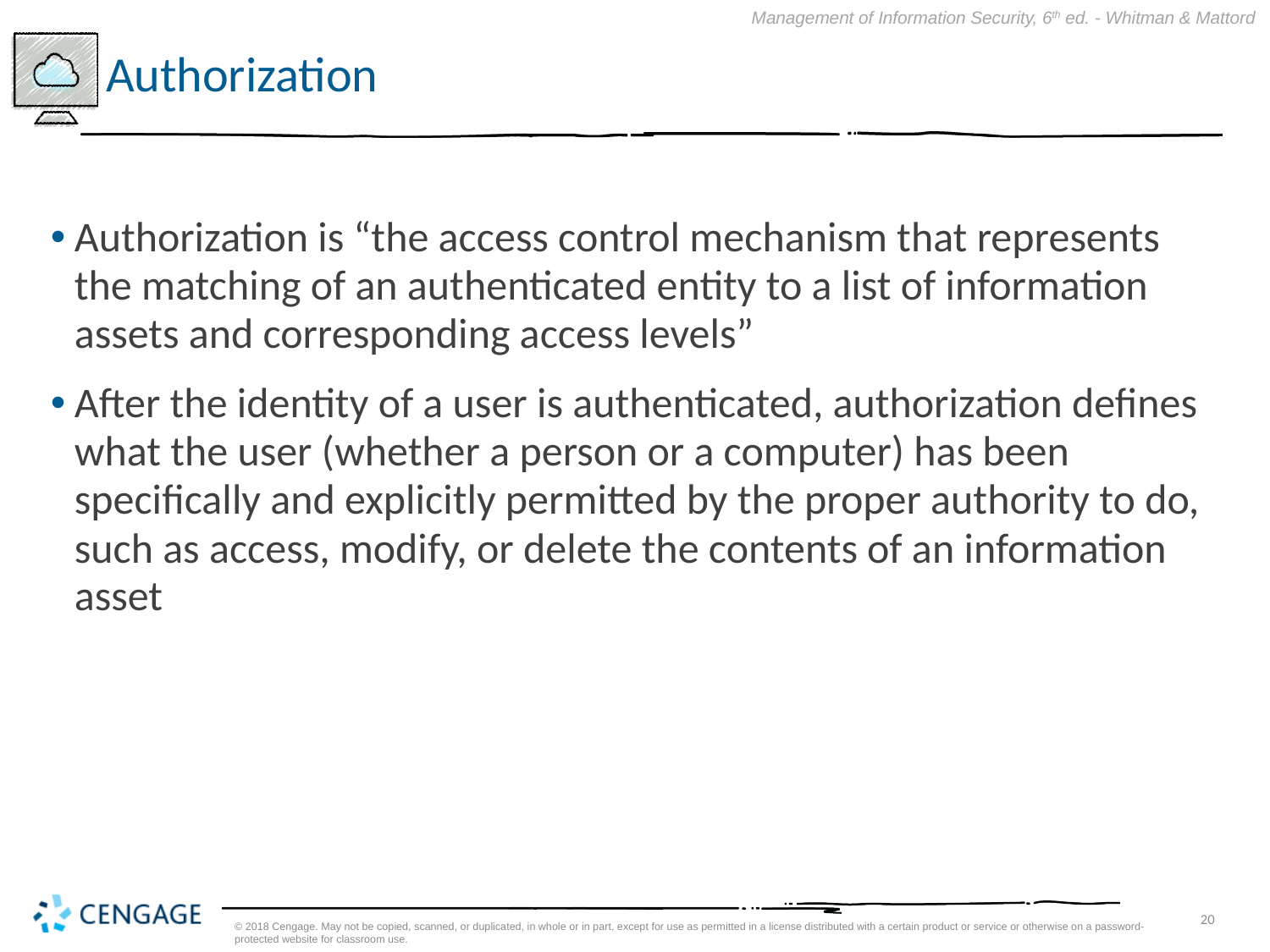

# Authorization
Authorization is “the access control mechanism that represents the matching of an authenticated entity to a list of information assets and corresponding access levels”
After the identity of a user is authenticated, authorization defines what the user (whether a person or a computer) has been specifically and explicitly permitted by the proper authority to do, such as access, modify, or delete the contents of an information asset